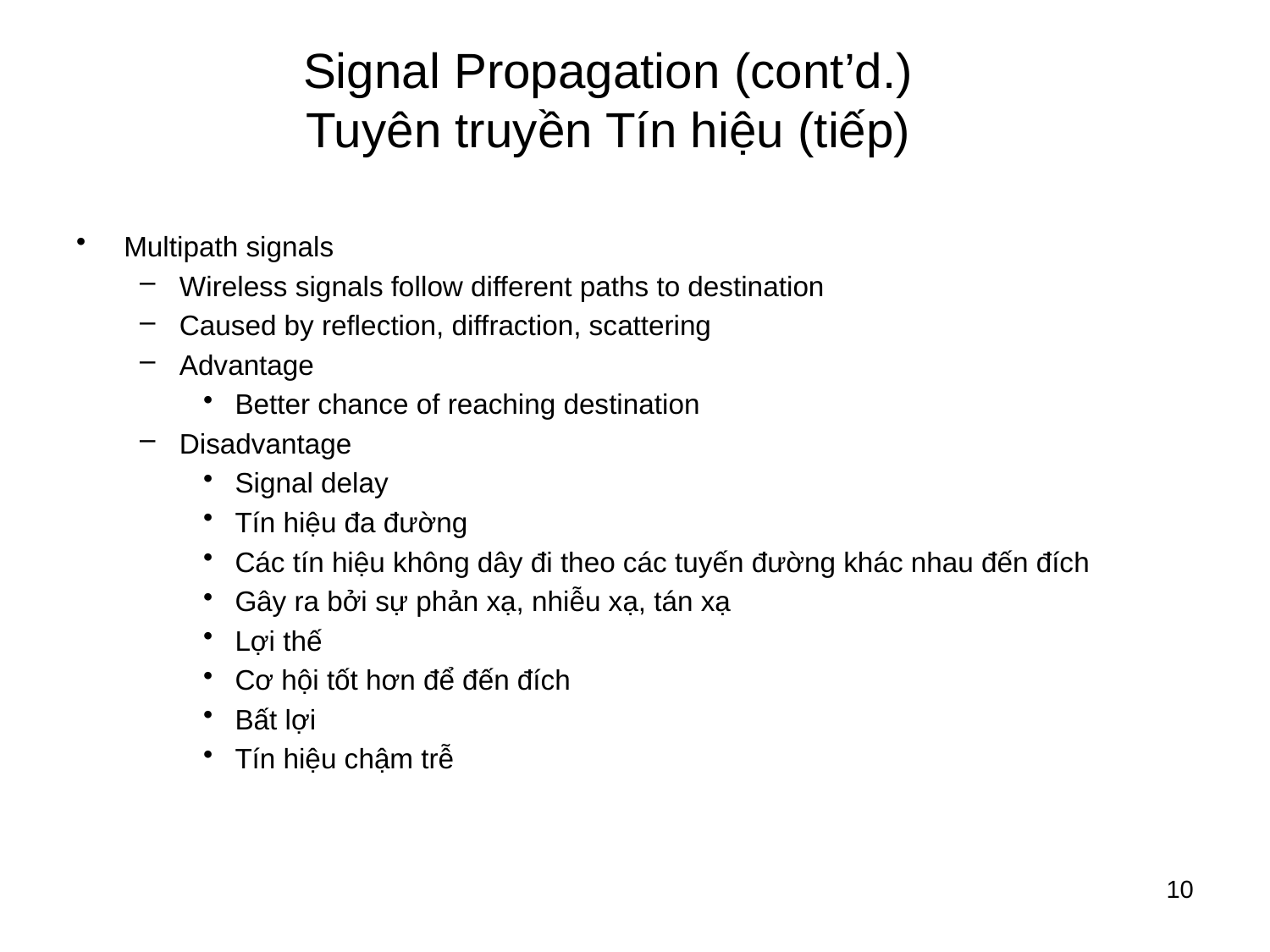

# Signal Propagation (cont’d.) Tuyên truyền Tín hiệu (tiếp)
Multipath signals
Wireless signals follow different paths to destination
Caused by reflection, diffraction, scattering
Advantage
Better chance of reaching destination
Disadvantage
Signal delay
Tín hiệu đa đường
Các tín hiệu không dây đi theo các tuyến đường khác nhau đến đích
Gây ra bởi sự phản xạ, nhiễu xạ, tán xạ
Lợi thế
Cơ hội tốt hơn để đến đích
Bất lợi
Tín hiệu chậm trễ
10